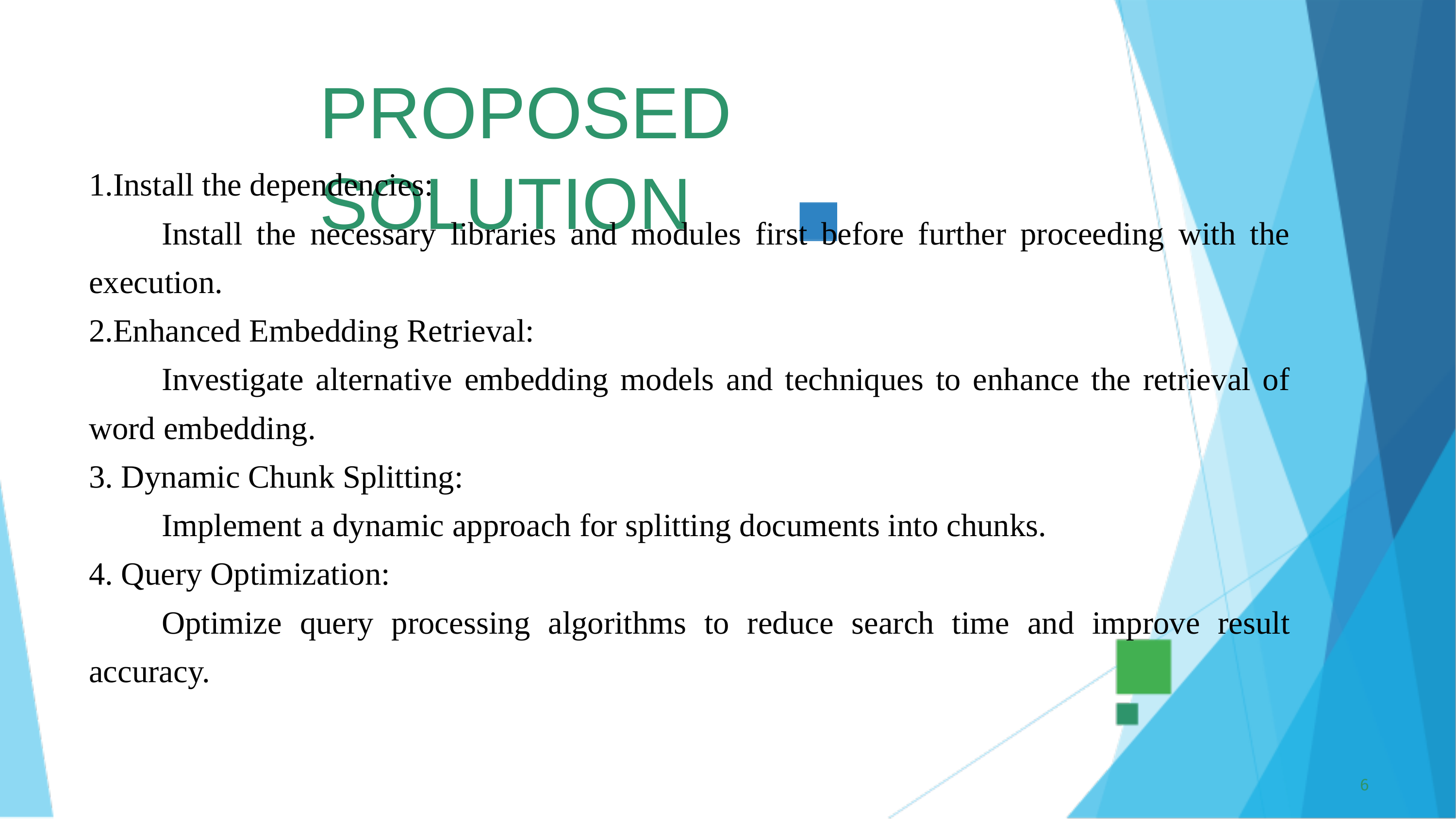

PROPOSED SOLUTION
1.Install the dependencies:
	Install the necessary libraries and modules first before further proceeding with the execution.
2.Enhanced Embedding Retrieval:
	Investigate alternative embedding models and techniques to enhance the retrieval of word embedding.
3. Dynamic Chunk Splitting:
	Implement a dynamic approach for splitting documents into chunks.
4. Query Optimization:
	Optimize query processing algorithms to reduce search time and improve result accuracy.

6